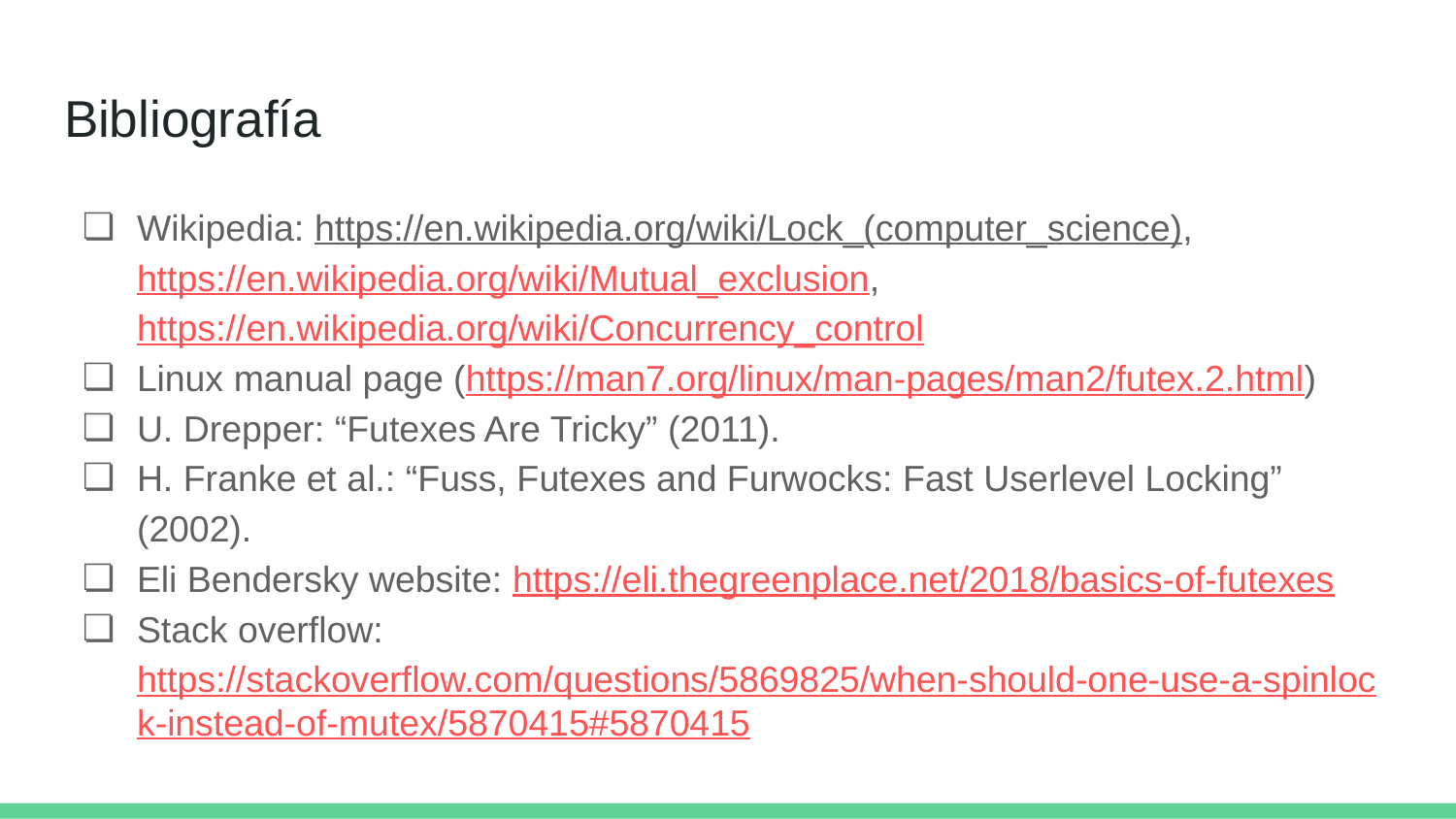

# Bibliografía
Wikipedia: https://en.wikipedia.org/wiki/Lock_(computer_science), https://en.wikipedia.org/wiki/Mutual_exclusion, https://en.wikipedia.org/wiki/Concurrency_control
Linux manual page (https://man7.org/linux/man-pages/man2/futex.2.html)
U. Drepper: “Futexes Are Tricky” (2011).
H. Franke et al.: “Fuss, Futexes and Furwocks: Fast Userlevel Locking” (2002).
Eli Bendersky website: https://eli.thegreenplace.net/2018/basics-of-futexes
Stack overflow: https://stackoverflow.com/questions/5869825/when-should-one-use-a-spinlock-instead-of-mutex/5870415#5870415